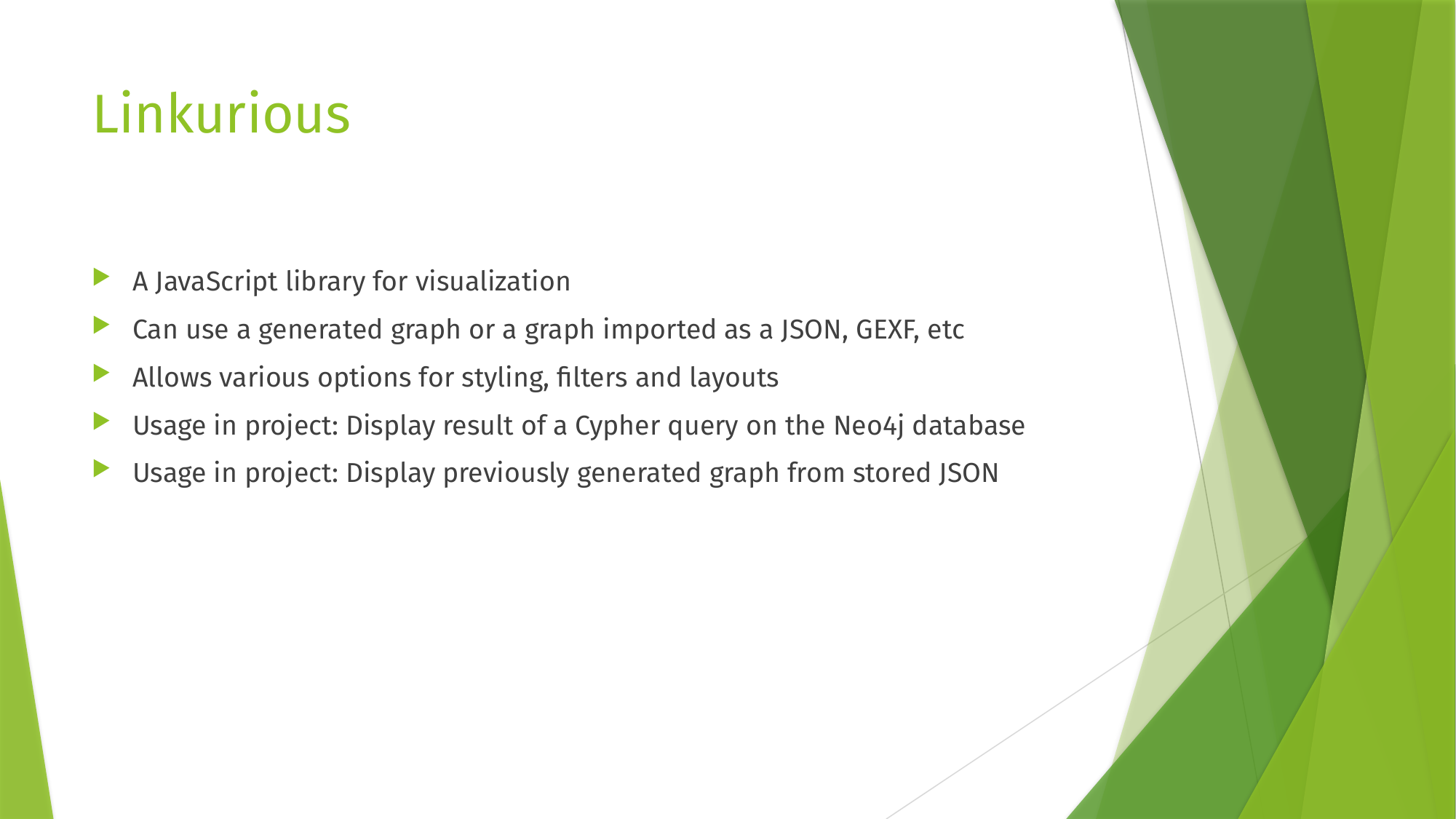

# Linkurious
A JavaScript library for visualization
Can use a generated graph or a graph imported as a JSON, GEXF, etc
Allows various options for styling, filters and layouts
Usage in project: Display result of a Cypher query on the Neo4j database
Usage in project: Display previously generated graph from stored JSON